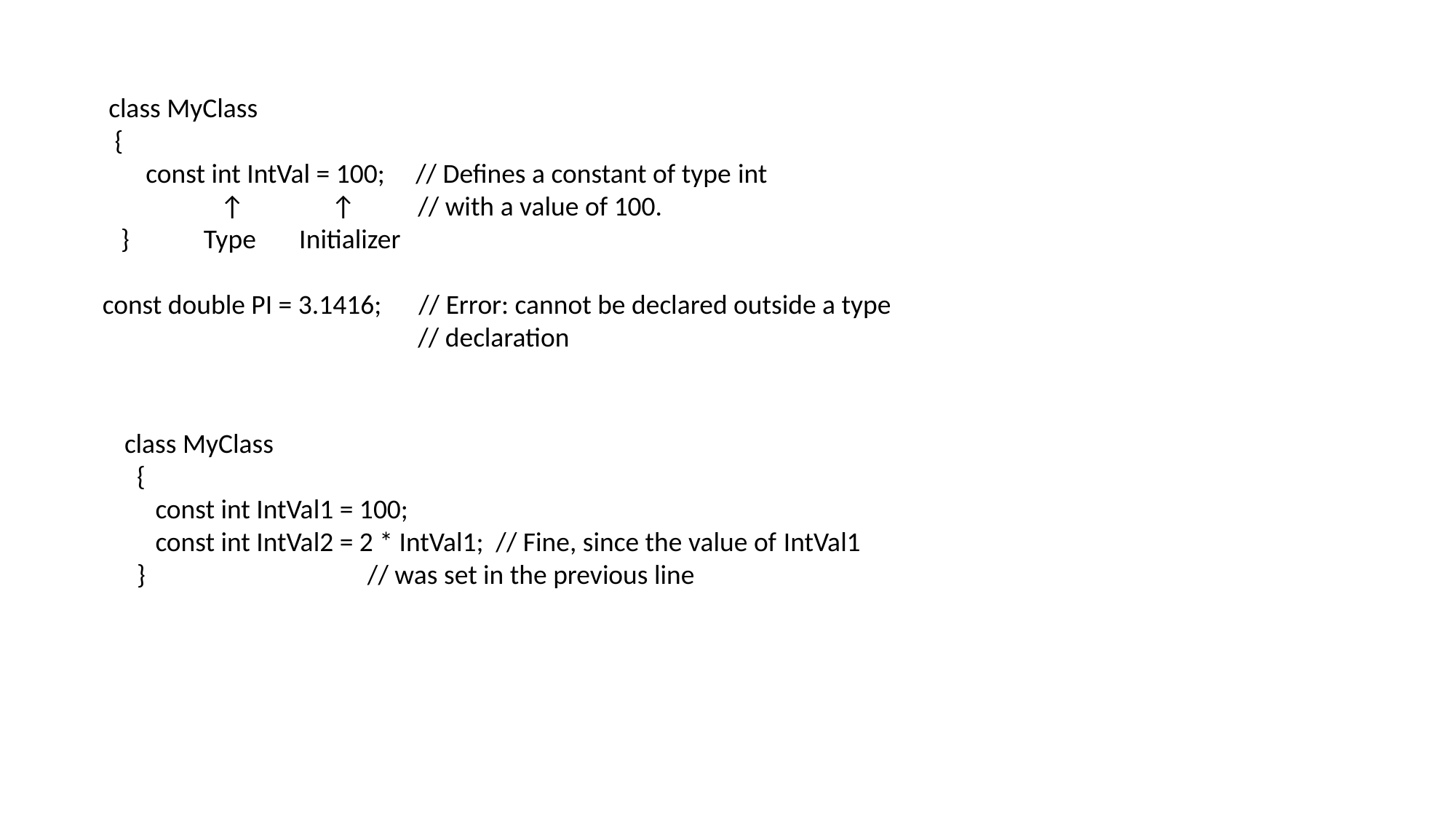

class MyClass
  {
       const int IntVal = 100;     // Defines a constant of type int
                   ↑              ↑          // with a value of 100.
   }            Type       Initializer

const double PI = 3.1416;      // Error: cannot be declared outside a type
                                                   // declaration

 class MyClass
   {
      const int IntVal1 = 100;
      const int IntVal2 = 2 * IntVal1;  // Fine, since the value of IntVal1
   }                                    // was set in the previous line